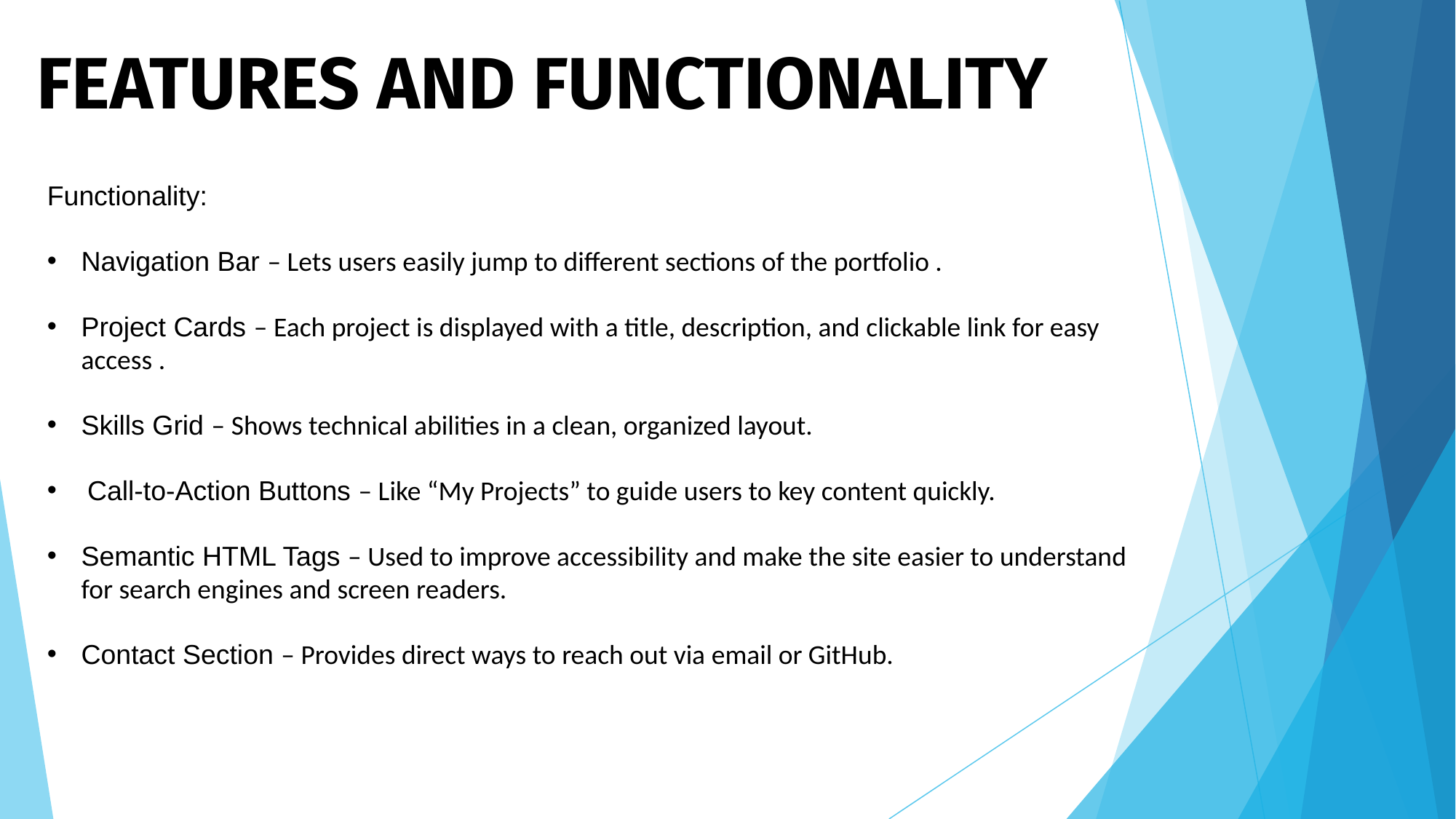

# FEATURES AND FUNCTIONALITY
Functionality:

Navigation Bar – Lets users easily jump to different sections of the portfolio .

Project Cards – Each project is displayed with a title, description, and clickable link for easy access .

Skills Grid – Shows technical abilities in a clean, organized layout.

 Call-to-Action Buttons – Like “My Projects” to guide users to key content quickly.

Semantic HTML Tags – Used to improve accessibility and make the site easier to understand for search engines and screen readers.

Contact Section – Provides direct ways to reach out via email or GitHub.